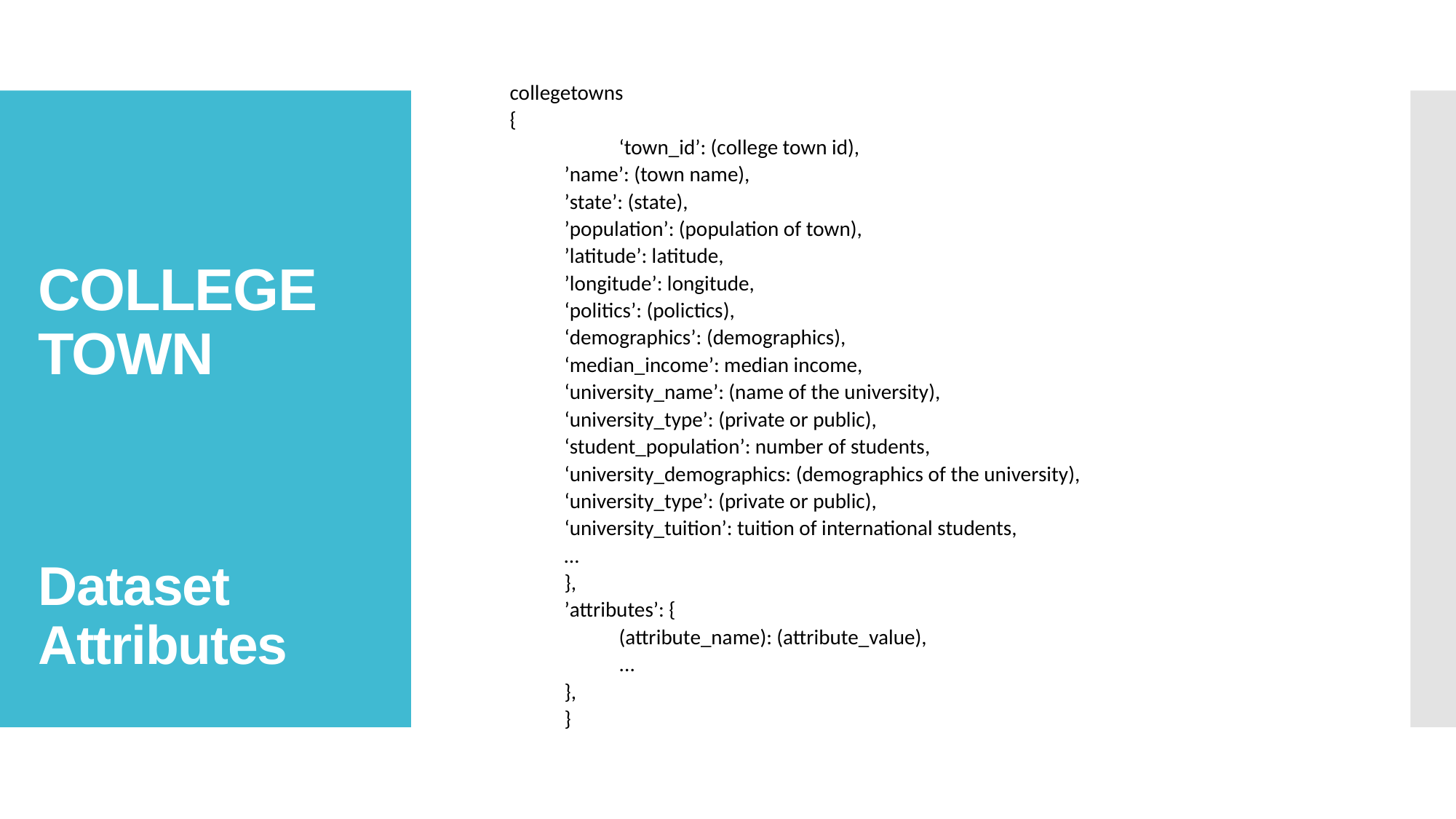

collegetowns
{
	‘town_id’: (college town id),
’name’: (town name),
’state’: (state),
’population’: (population of town),
’latitude’: latitude,
’longitude’: longitude,
‘politics’: (polictics),
‘demographics’: (demographics),
‘median_income’: median income,
‘university_name’: (name of the university),
‘university_type’: (private or public),
‘student_population’: number of students,
‘university_demographics: (demographics of the university),
‘university_type’: (private or public),
‘university_tuition’: tuition of international students,
…
},
’attributes’: {
(attribute_name): (attribute_value),
...
},
}
COLLEGE
TOWN
# Dataset Attributes